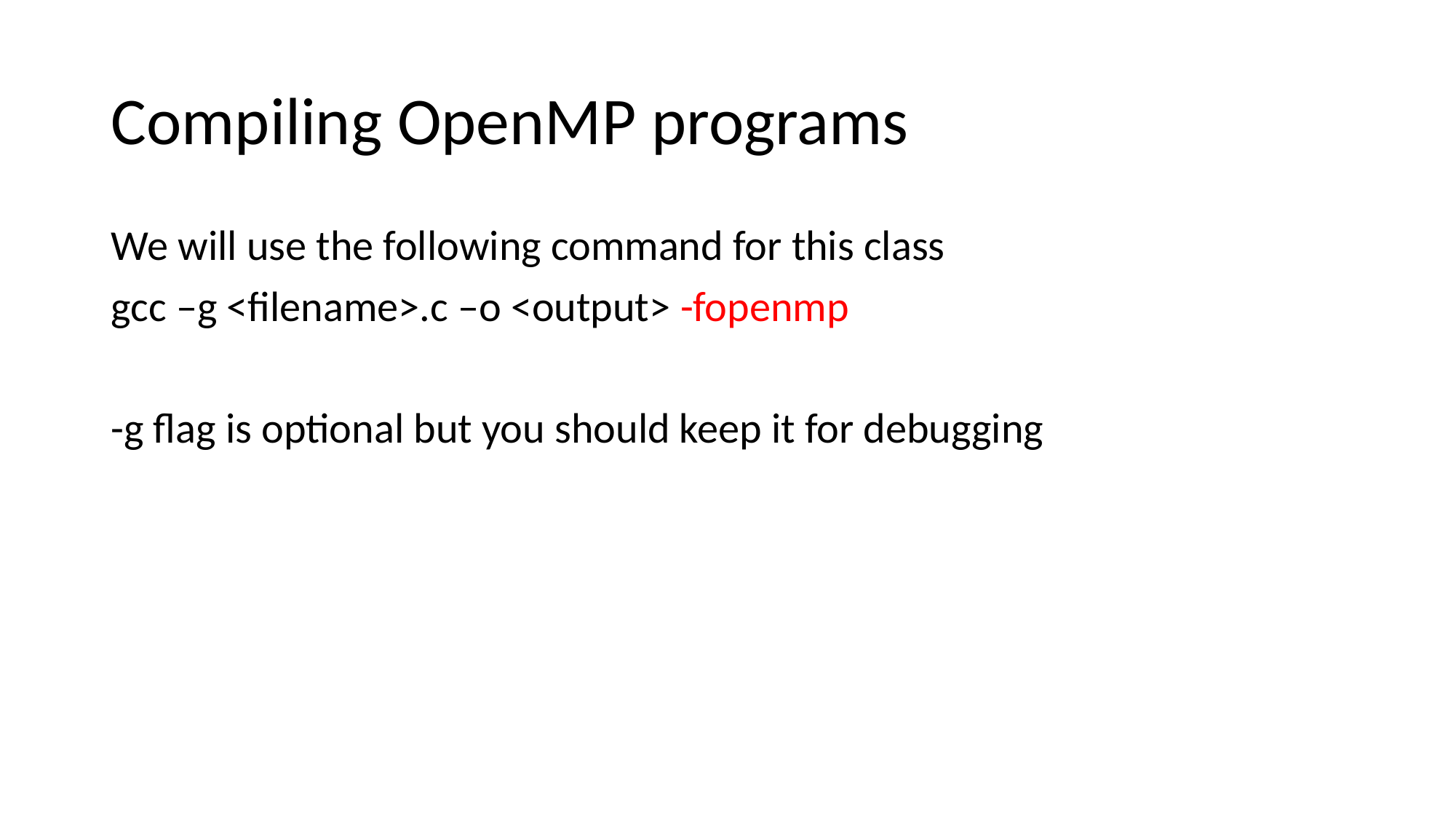

# Compiling OpenMP programs
We will use the following command for this class
gcc –g <filename>.c –o <output> -fopenmp

-g flag is optional but you should keep it for debugging